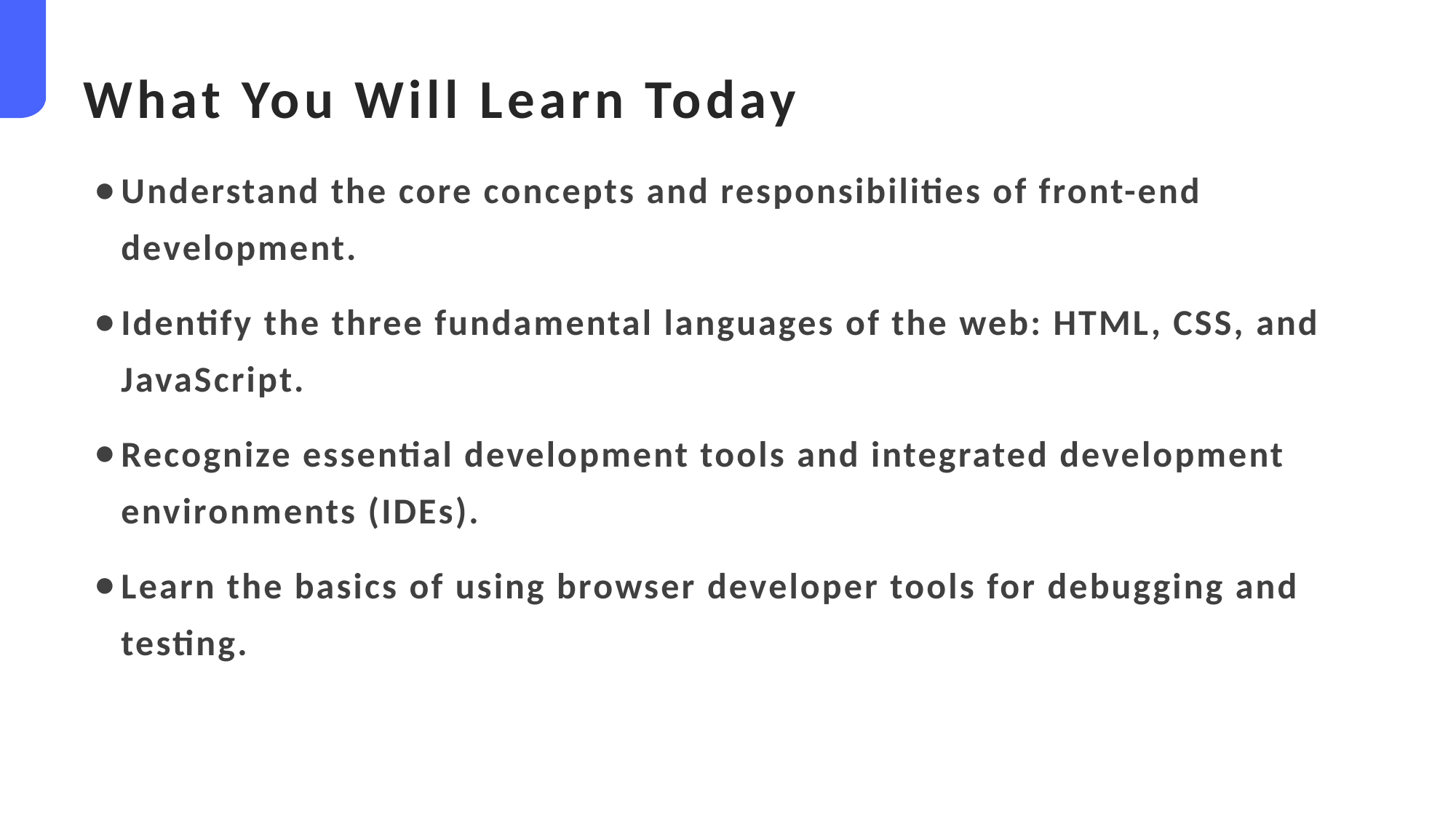

What You Will Learn Today
Understand the core concepts and responsibilities of front-end development.
Identify the three fundamental languages of the web: HTML, CSS, and JavaScript.
Recognize essential development tools and integrated development environments (IDEs).
Learn the basics of using browser developer tools for debugging and testing.